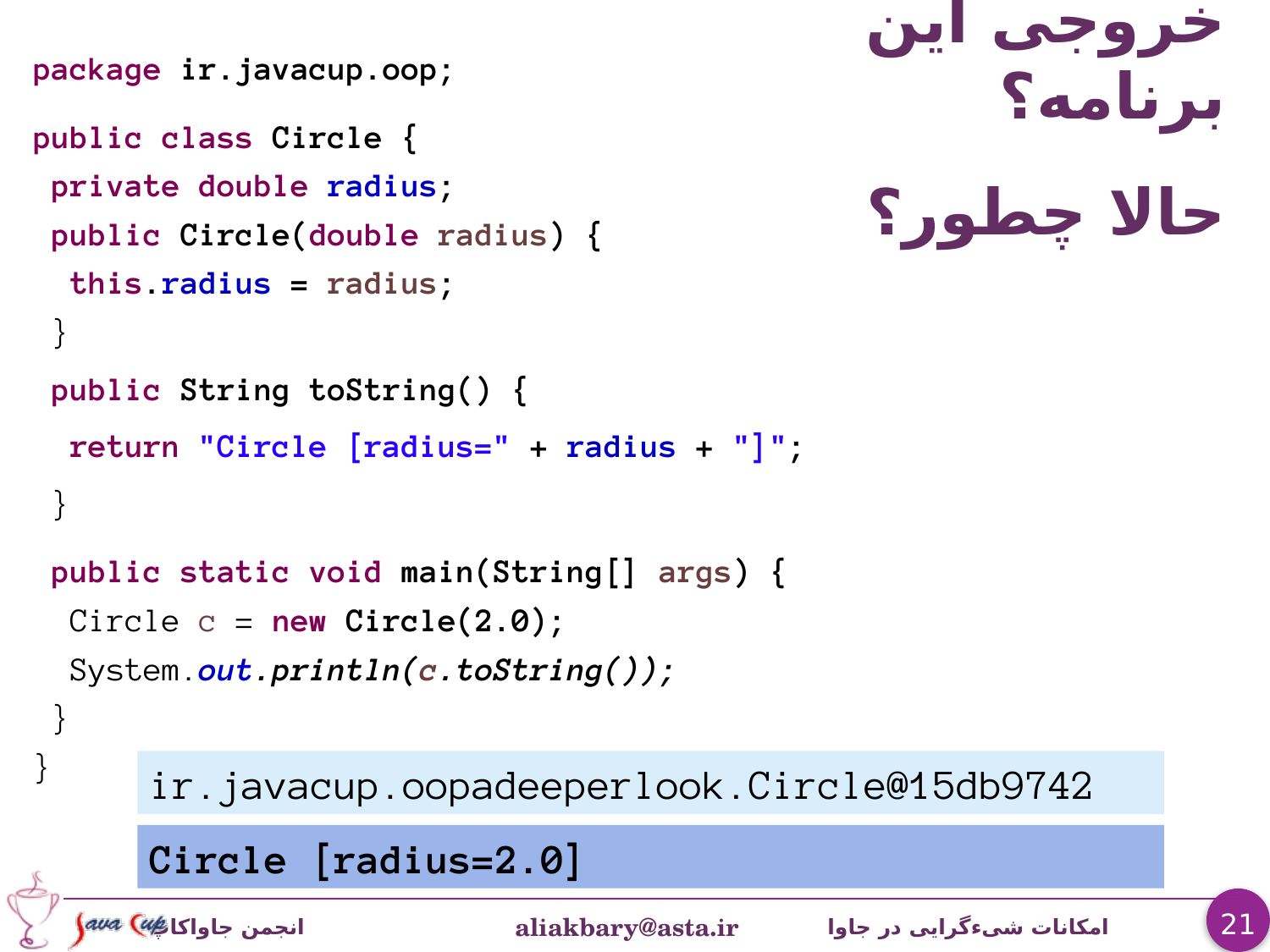

package ir.javacup.oop;

public class Circle {
 private double radius;
 public Circle(double radius) {
  this.radius = radius;
 }
 public String toString() {
  return "Circle [radius=" + radius + "]";
 }

 public static void main(String[] args) {
  Circle c = new Circle(2.0);
  System.out.println(c.toString());
 }
}

# خروجی این برنامه؟
حالا چطور؟
ir.javacup.oopadeeperlook.Circle@15db9742
Circle [radius=2.0]